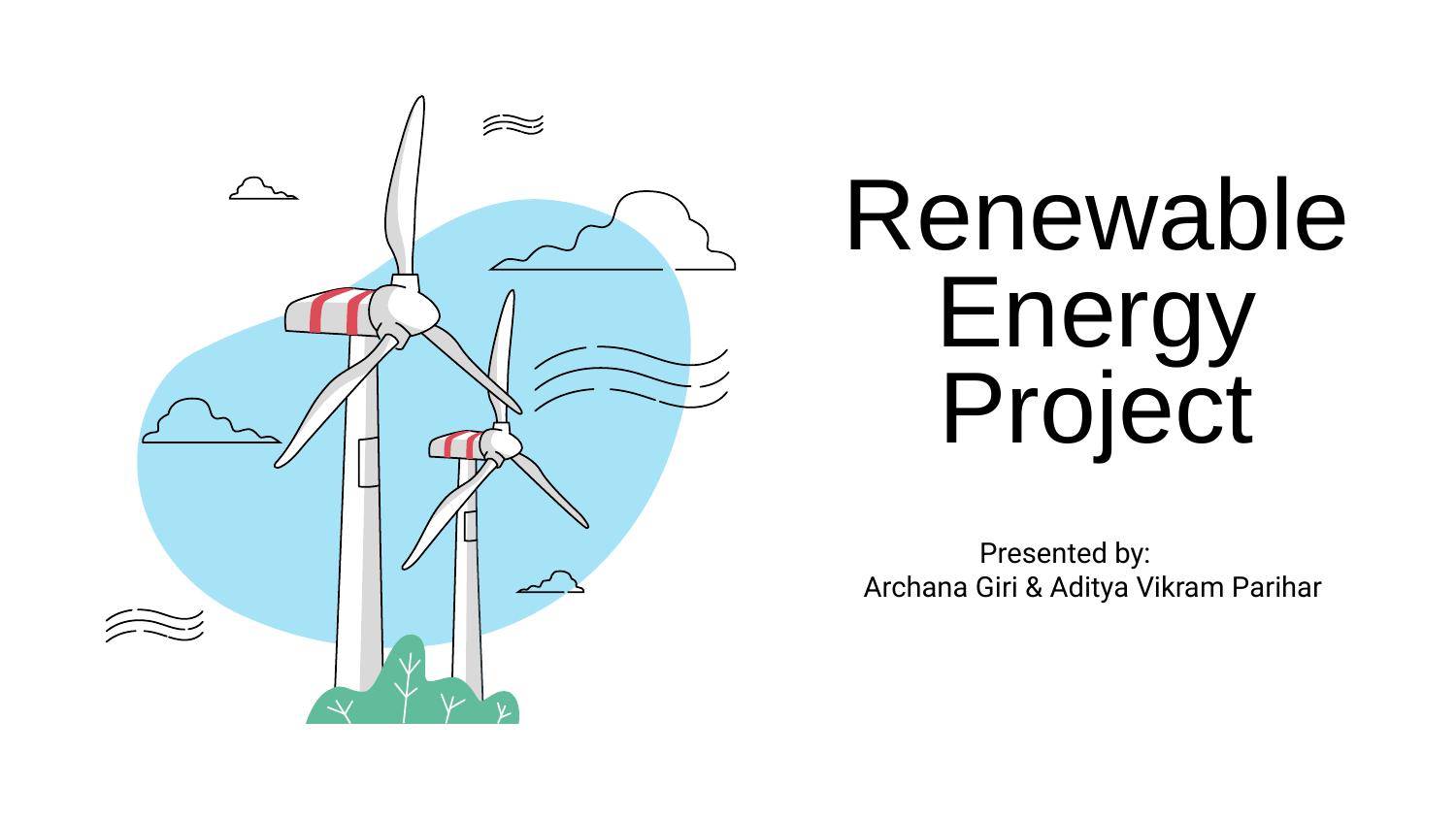

# Renewable Energy Project

Presented by:
Archana Giri & Aditya Vikram Parihar